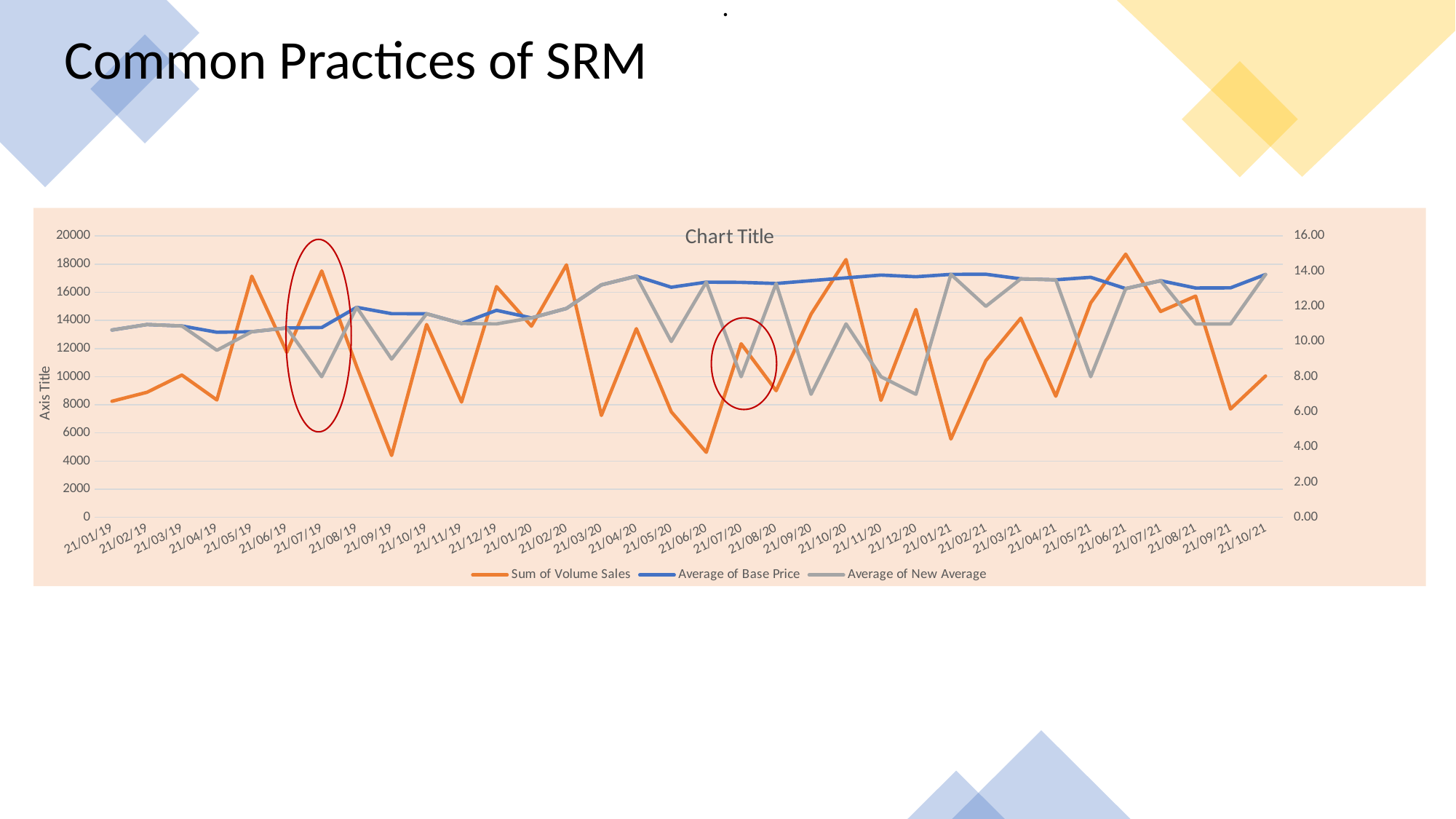

.
# Common Practices of SRM

### Chart:

| Category | Sum of Volume Sales | Average of Base Price | Average of New Average |
|---|---|---|---|
| 21/01/19 | 8254.0 | 10.654901861363955 | 10.654901861363955 |
| 21/02/19 | 8892.0 | 10.963529053985633 | 10.963529053985633 |
| 21/03/19 | 10115.0 | 10.883580520259112 | 10.883580520259112 |
| 21/04/19 | 8345.0 | 10.525790196461344 | 9.5 |
| 21/05/19 | 17141.0 | 10.555935453573213 | 10.555935453573213 |
| 21/06/19 | 11734.0 | 10.770222510184878 | 10.770222510184878 |
| 21/07/19 | 17514.0 | 10.795641789428212 | 8.0 |
| 21/08/19 | 10721.0 | 11.94465499619351 | 11.94465499619351 |
| 21/09/19 | 4402.0 | 11.582795507771191 | 9.0 |
| 21/10/19 | 13709.0 | 11.577006467180198 | 11.577006467180198 |
| 21/11/19 | 8195.0 | 11.025141856837147 | 11.025141856837147 |
| 21/12/19 | 16404.0 | 11.773761363579613 | 11.0 |
| 21/01/20 | 13592.0 | 11.341860082430632 | 11.341860082430632 |
| 21/02/20 | 17947.0 | 11.877637789679476 | 11.877637789679476 |
| 21/03/20 | 7246.0 | 13.220575128494968 | 13.220575128494968 |
| 21/04/20 | 13411.0 | 13.714423414296519 | 13.714423414296519 |
| 21/05/20 | 7501.0 | 13.086573541059519 | 10.0 |
| 21/06/20 | 4624.0 | 13.375260492094744 | 13.375260492094744 |
| 21/07/20 | 12339.0 | 13.36171622912054 | 8.0 |
| 21/08/20 | 9007.0 | 13.29819658273447 | 13.29819658273447 |
| 21/09/20 | 14447.0 | 13.458618984184078 | 7.0 |
| 21/10/20 | 18324.0 | 13.617890250951739 | 11.0 |
| 21/11/20 | 8315.0 | 13.777636929423396 | 8.0 |
| 21/12/20 | 14779.0 | 13.682380723476552 | 7.0 |
| 21/01/21 | 5567.0 | 13.817588078249496 | 13.817588078249496 |
| 21/02/21 | 11147.0 | 13.823423286147955 | 12.0 |
| 21/03/21 | 14158.0 | 13.562179284563891 | 13.562179284563891 |
| 21/04/21 | 8613.0 | 13.507645199426975 | 13.507645199426975 |
| 21/05/21 | 15244.0 | 13.649184825343005 | 8.0 |
| 21/06/21 | 18706.0 | 13.007100786765088 | 13.007100786765088 |
| 21/07/21 | 14633.0 | 13.45703086728685 | 13.45703086728685 |
| 21/08/21 | 15727.0 | 13.042654669808819 | 11.0 |
| 21/09/21 | 7704.0 | 13.050603876466996 | 11.0 |
| 21/10/21 | 10050.0 | 13.812102750413107 | 13.812102750413107 |